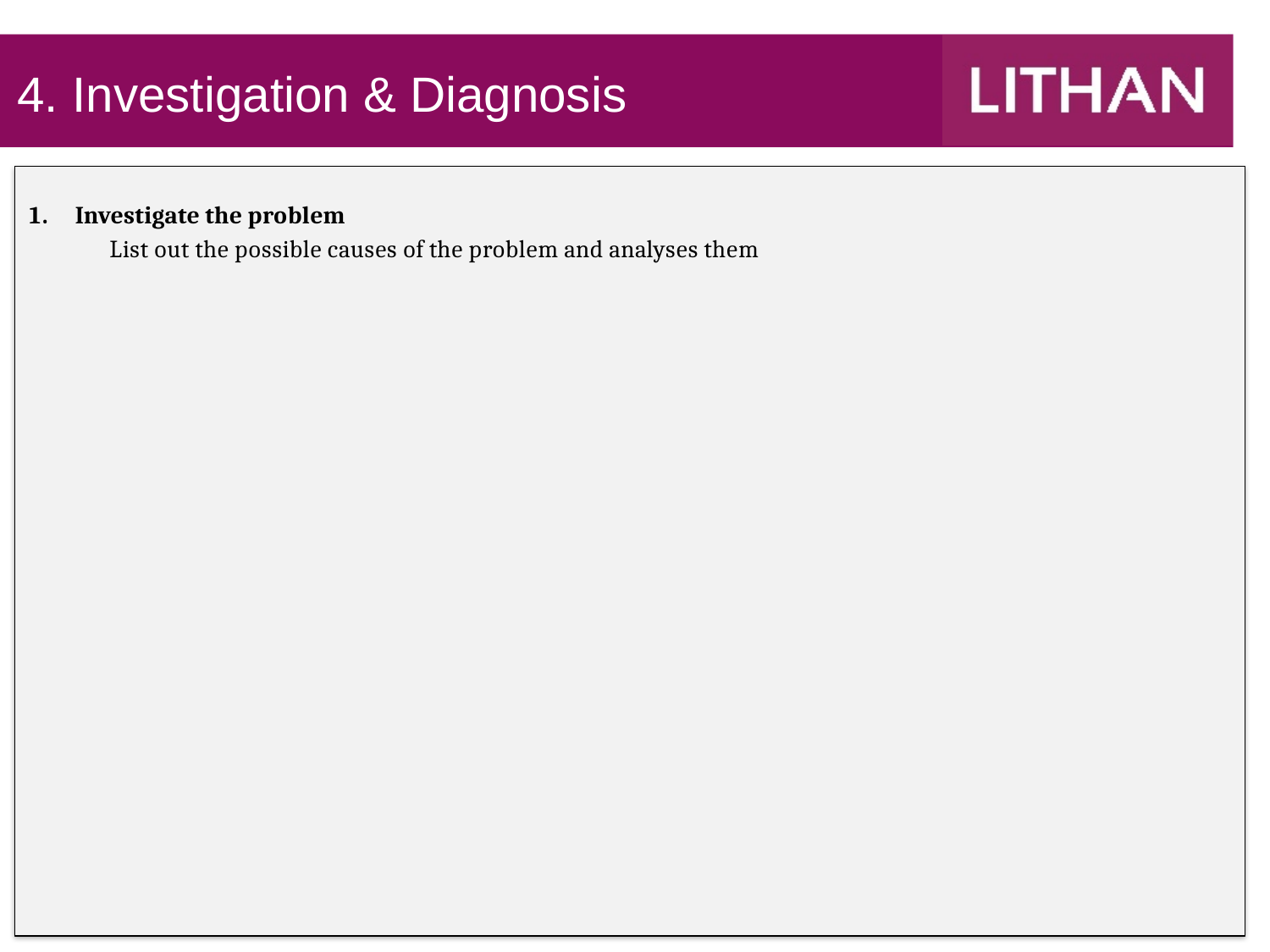

4. Investigation & Diagnosis

Investigate the problem
List out the possible causes of the problem and analyses them